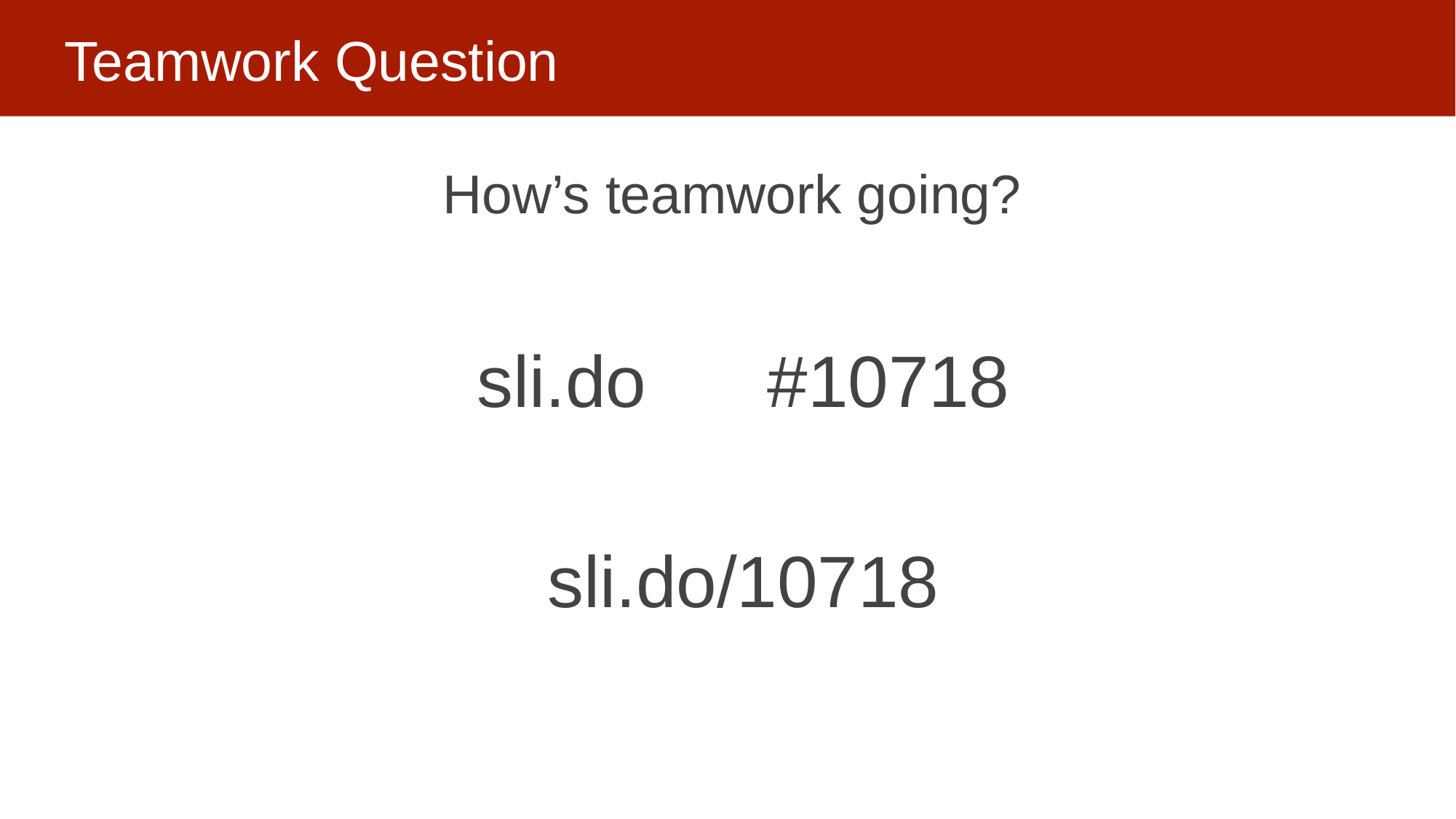

# Teamwork Question
How’s teamwork going?
sli.do      #10718

sli.do/10718